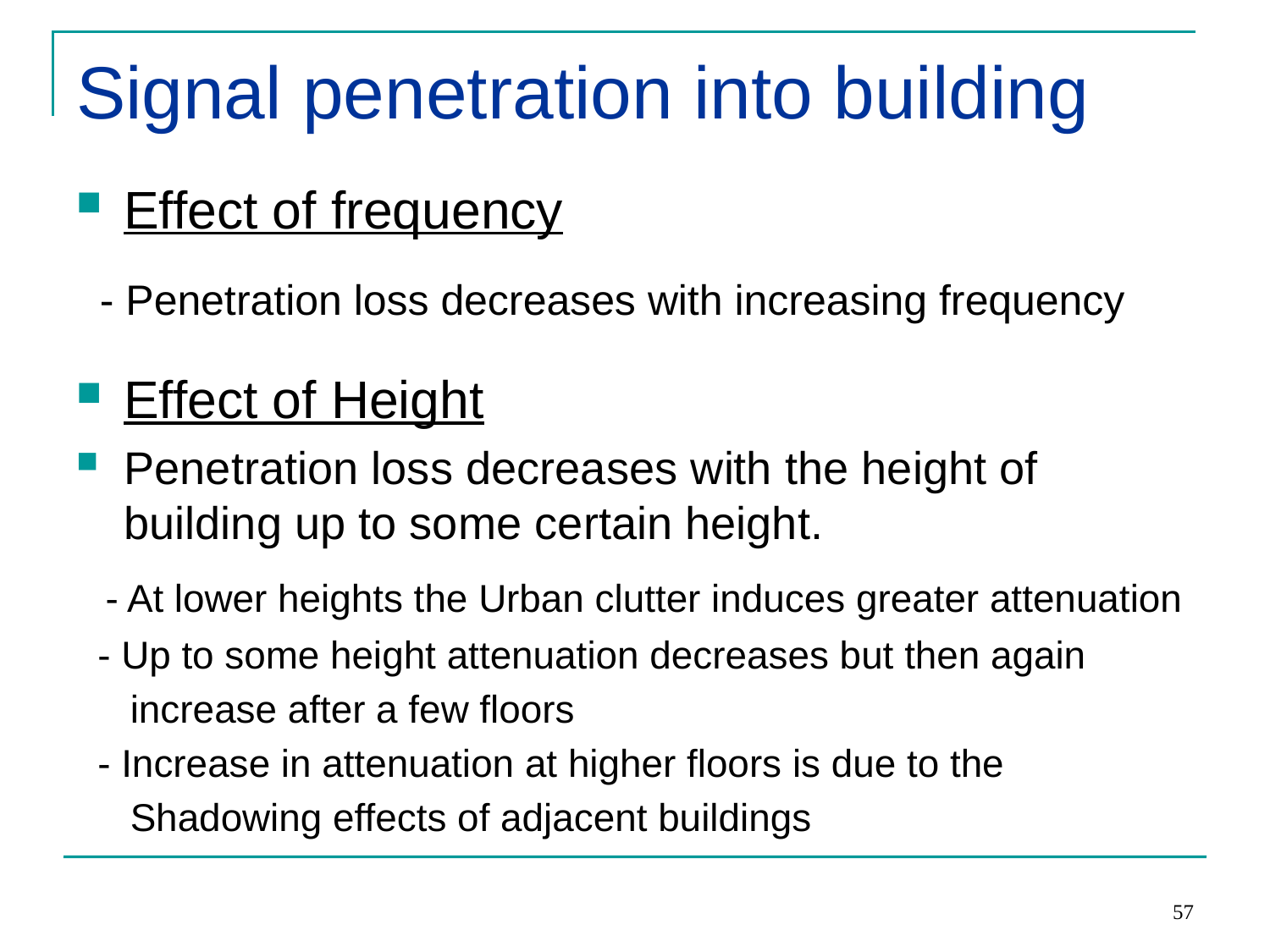

# Signal penetration into building
Effect of frequency
  - Penetration loss decreases with increasing frequency
Effect of Height
Penetration loss decreases with the height of building up to some certain height.
  - At lower heights the Urban clutter induces greater attenuation
  - Up to some height attenuation decreases but then again
     increase after a few floors
  - Increase in attenuation at higher floors is due to the
     Shadowing effects of adjacent buildings
57